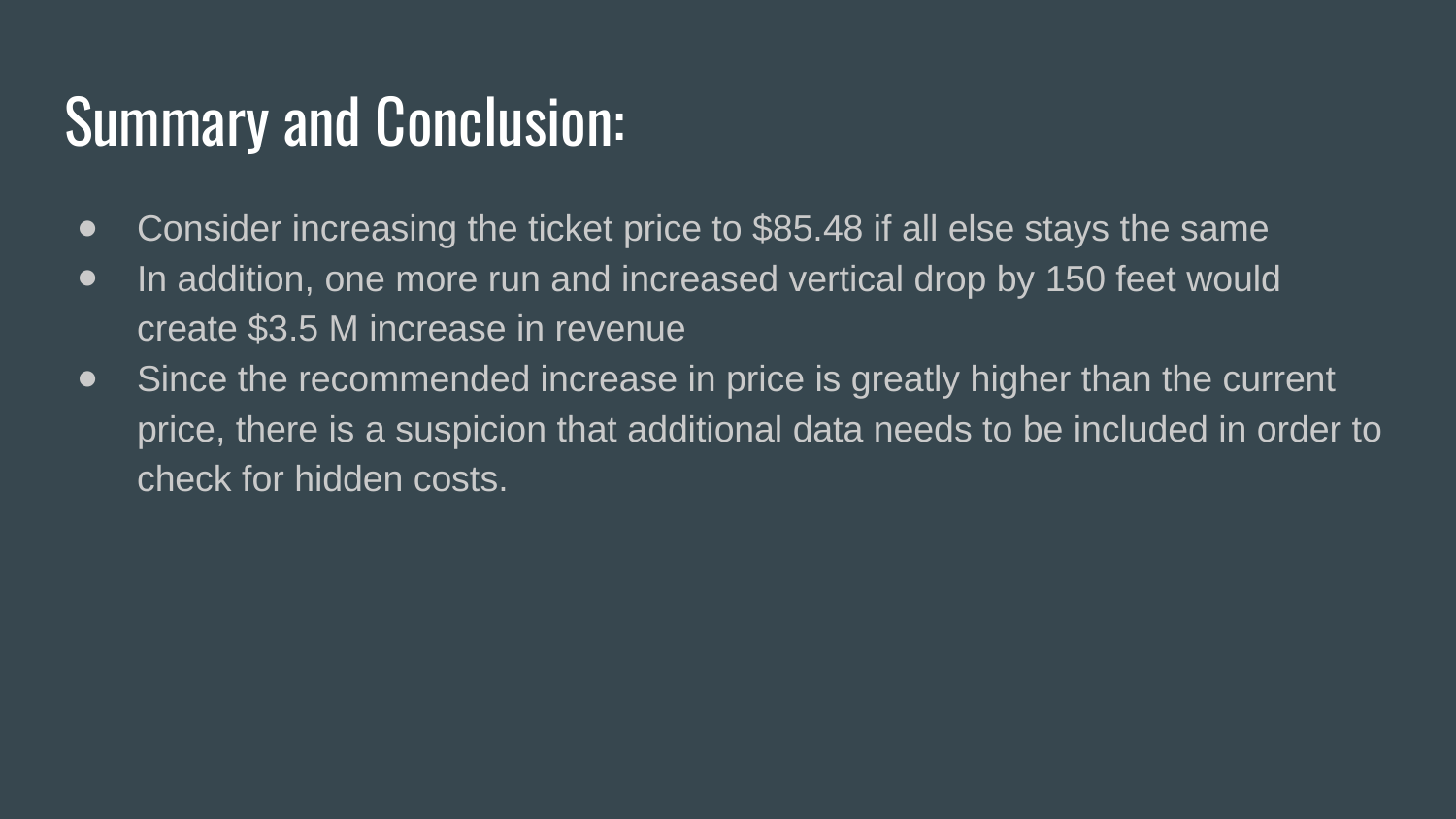

# Summary and Conclusion:
Consider increasing the ticket price to $85.48 if all else stays the same
In addition, one more run and increased vertical drop by 150 feet would create $3.5 M increase in revenue
Since the recommended increase in price is greatly higher than the current price, there is a suspicion that additional data needs to be included in order to check for hidden costs.